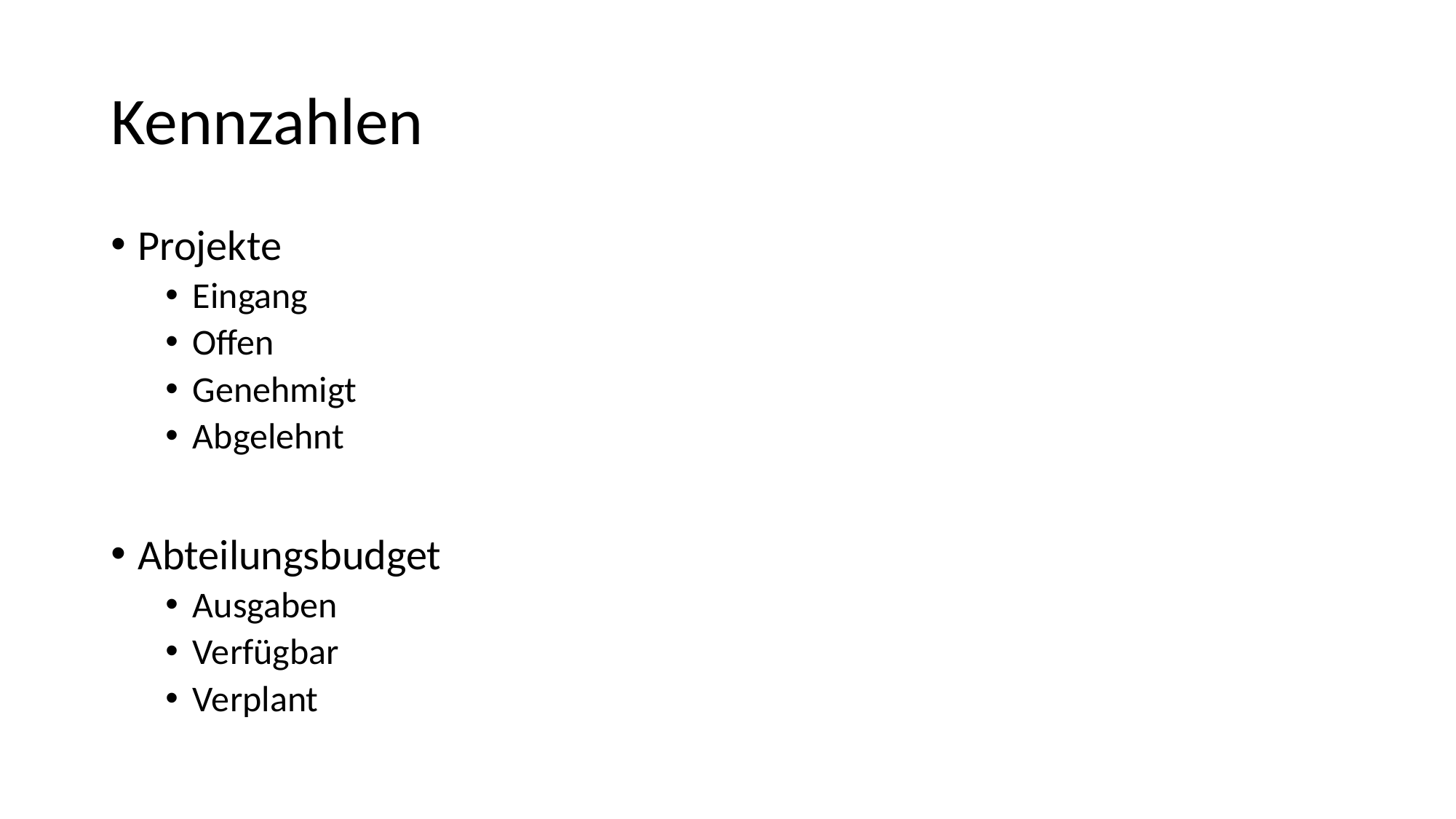

# Kennzahlen
Projekte
Eingang
Offen
Genehmigt
Abgelehnt

Abteilungsbudget
Ausgaben
Verfügbar
Verplant